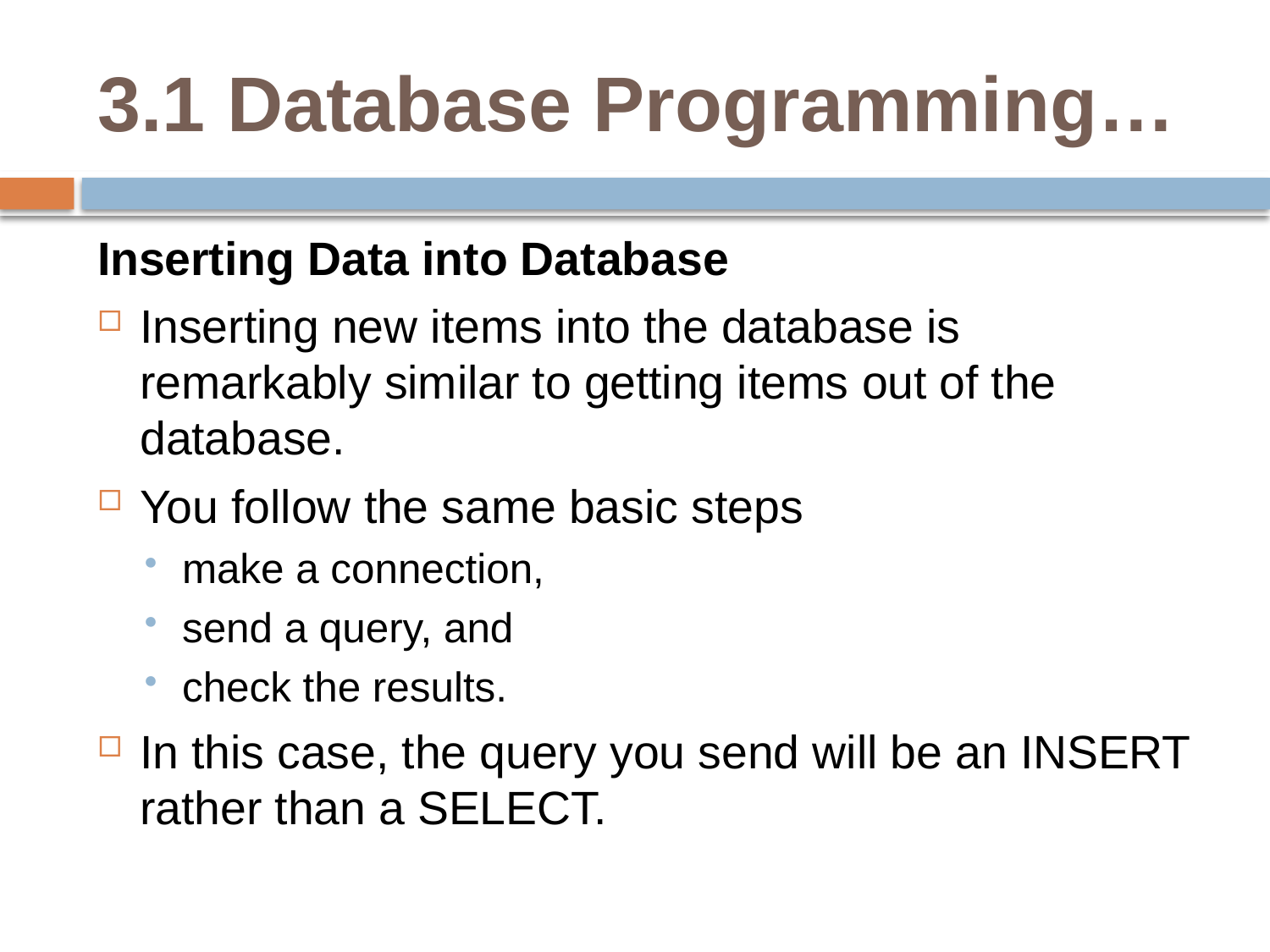

# 3.1 Database Programming…
Inserting Data into Database
Inserting new items into the database is remarkably similar to getting items out of the database.
You follow the same basic steps
make a connection,
send a query, and
check the results.
In this case, the query you send will be an INSERT rather than a SELECT.